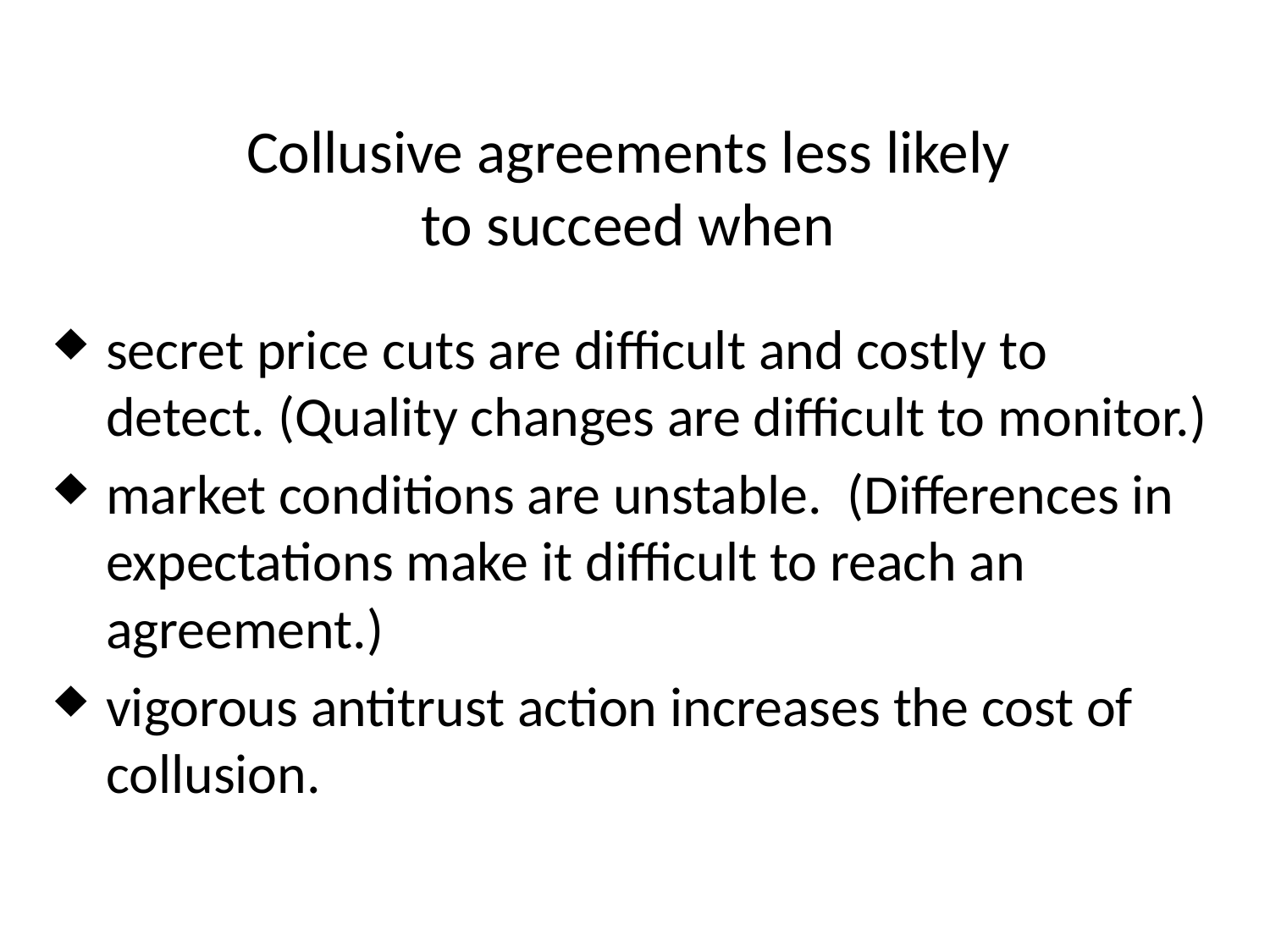

# Collusive agreements less likely to succeed when
secret price cuts are difficult and costly to detect. (Quality changes are difficult to monitor.)
market conditions are unstable.  (Differences in expectations make it difficult to reach an agreement.)
vigorous antitrust action increases the cost of collusion.